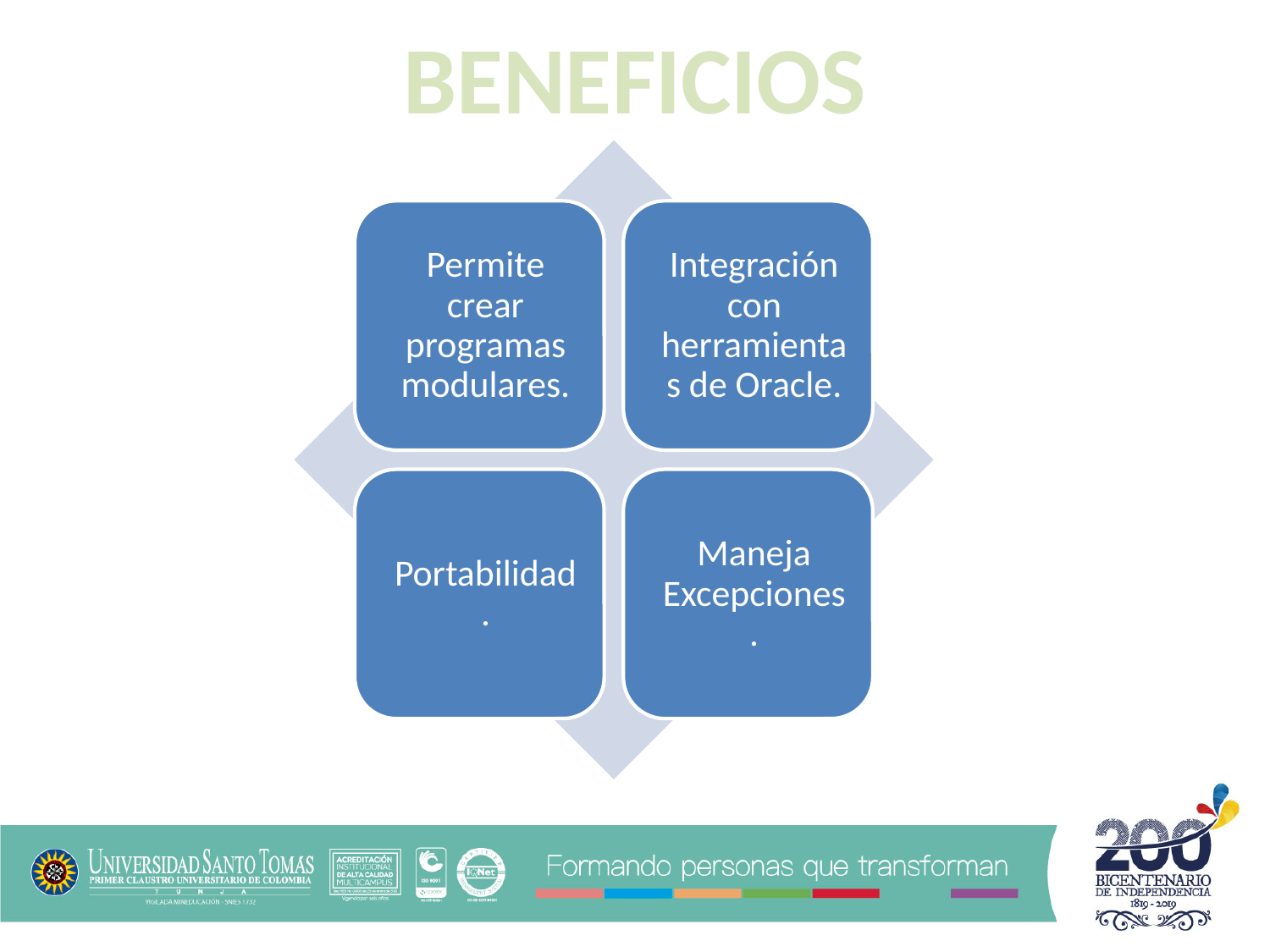

BENEFICIOS
Permite crear programas modulares.
Integración con herramientas de Oracle.
Portabilidad.
Maneja Excepciones.